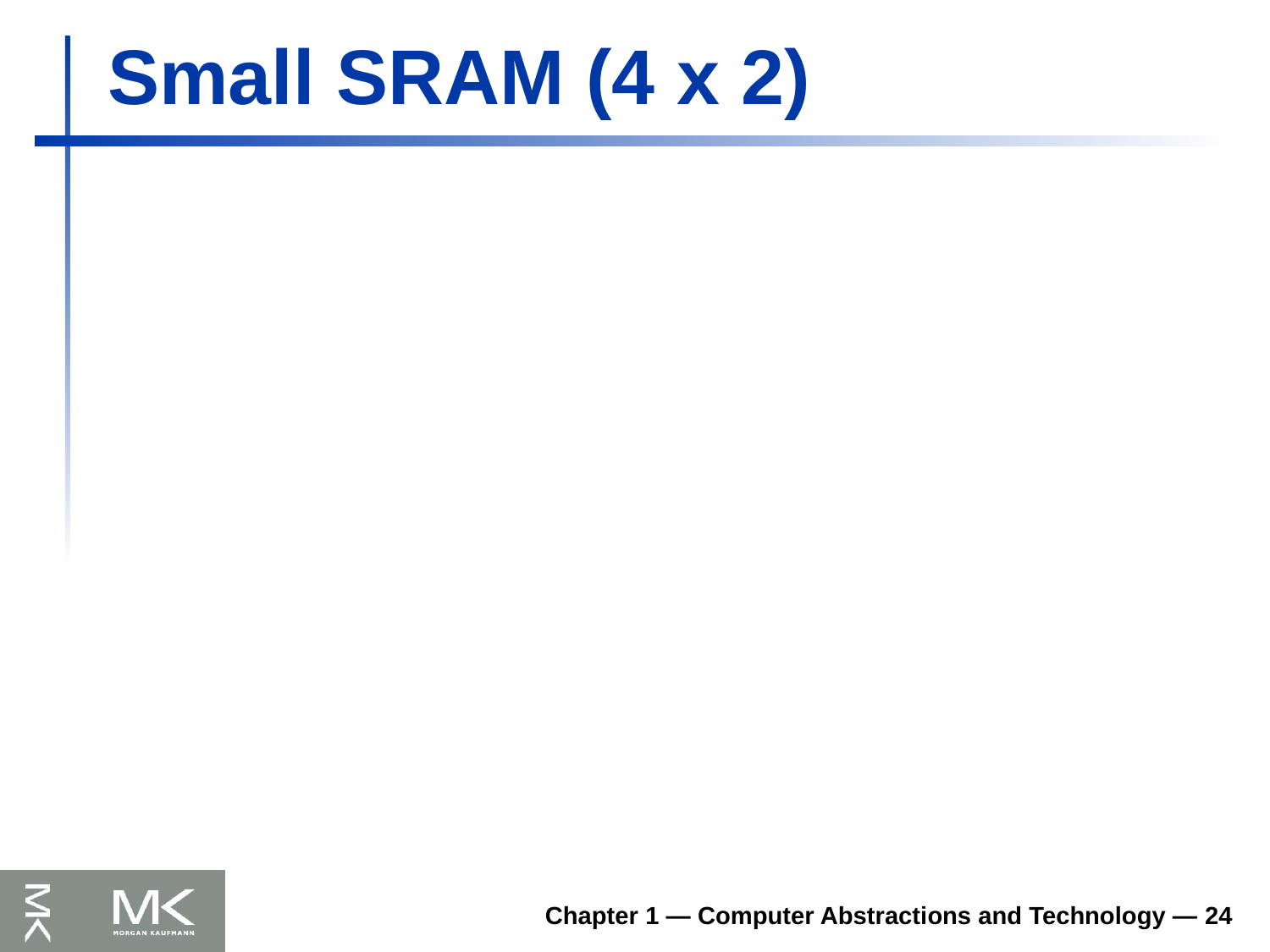

# Small SRAM (4 x 2)

Chapter 1 — Computer Abstractions and Technology — 24